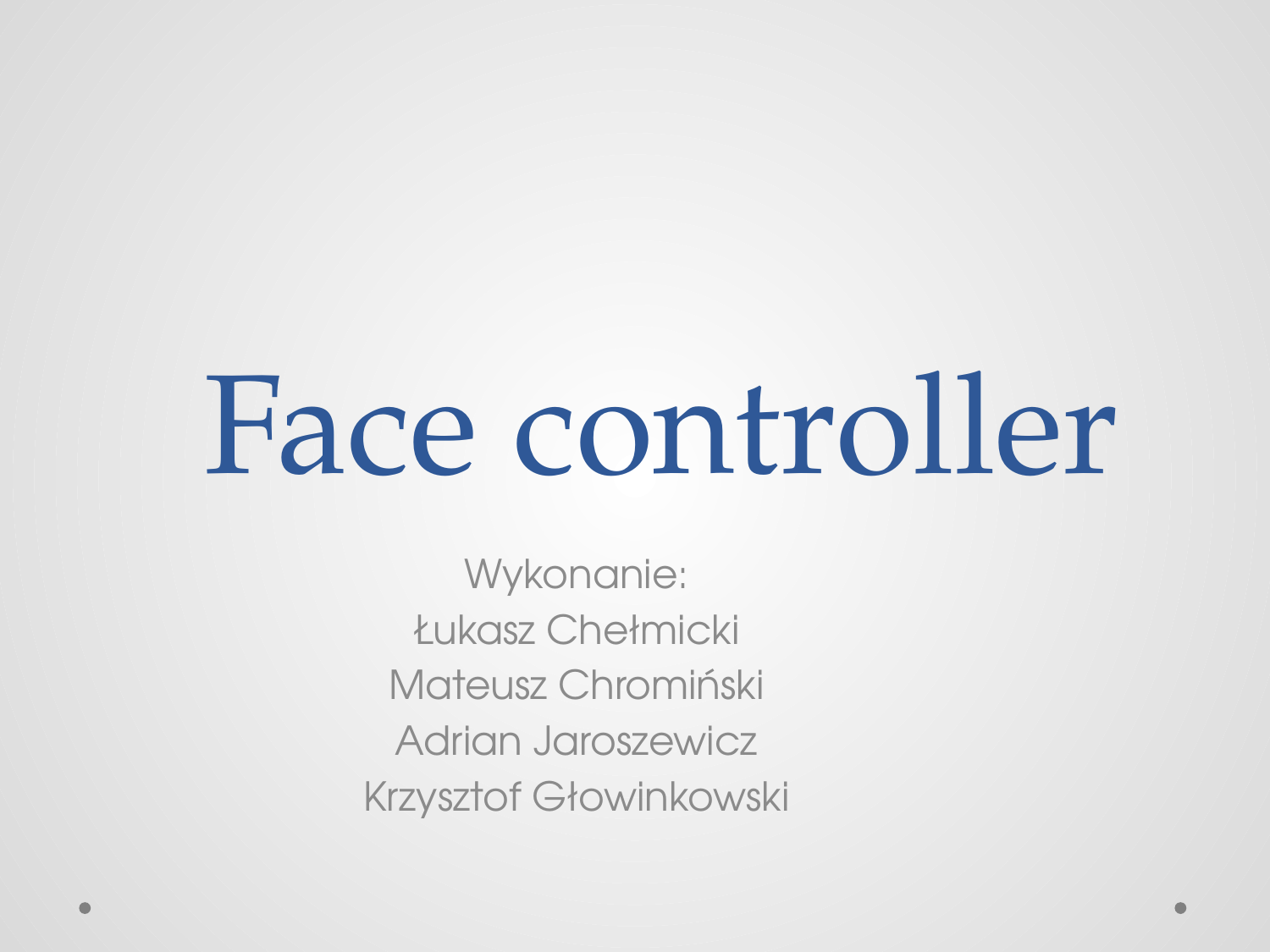

# Face controller
Wykonanie:
Łukasz Chełmicki
Mateusz Chromiński
Adrian Jaroszewicz
Krzysztof Głowinkowski